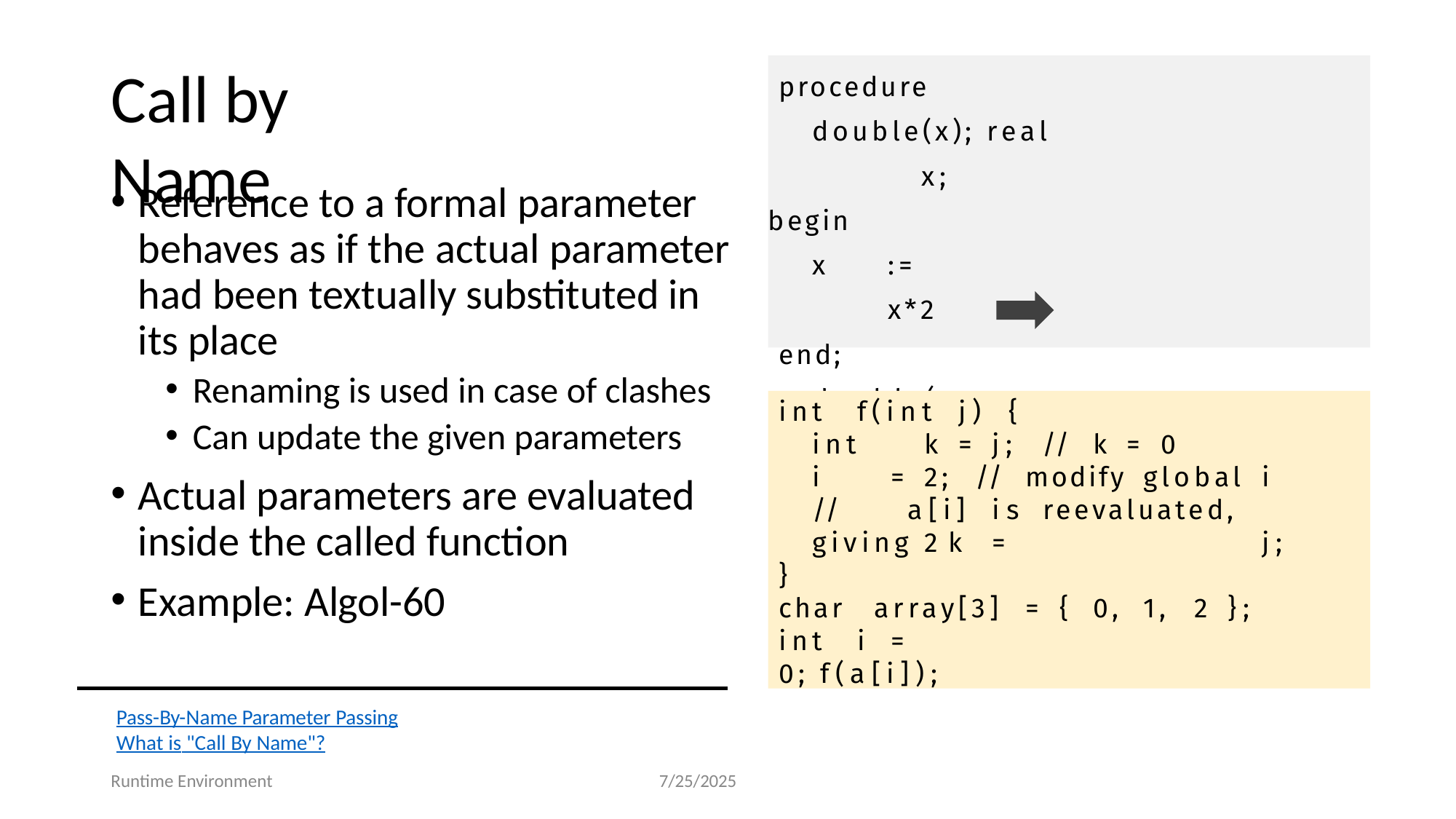

# Call by Name

procedure	double(x); real	x;
begin
x	:=	x*2 end;
double(c[j])	c[j]	:=	c[j]*2
Reference to a formal parameter behaves as if the actual parameter had been textually substituted in its place
Renaming is used in case of clashes
Can update the given parameters
Actual parameters are evaluated inside the called function
Example: Algol-60

int	f(int	j)	{
int	k	=	j;	//	k	=	0
i	=	2;	//	modify	global	i
//		a[i]	is	reevaluated,	giving	2 k	=		j;
}
char	array[3]	=	{	0,	1,	2	};
int	i	=	0; f(a[i]);

Pass-By-Name Parameter Passing What is "Call By Name"?
44
Runtime Environment
7/25/2025